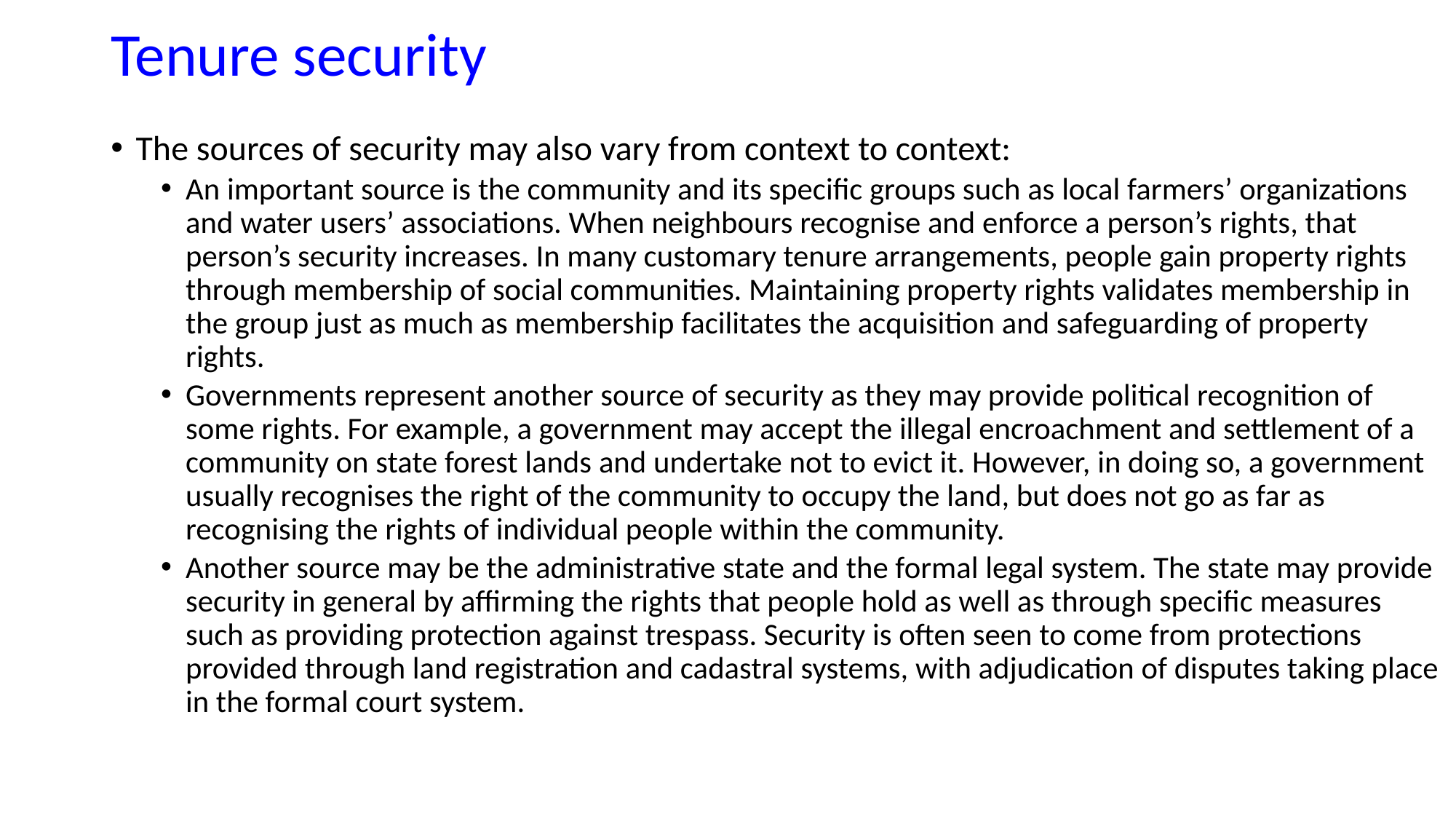

# Tenure security
The sources of security may also vary from context to context:
An important source is the community and its specific groups such as local farmers’ organizations and water users’ associations. When neighbours recognise and enforce a person’s rights, that person’s security increases. In many customary tenure arrangements, people gain property rights through membership of social communities. Maintaining property rights validates membership in the group just as much as membership facilitates the acquisition and safeguarding of property rights.
Governments represent another source of security as they may provide political recognition of some rights. For example, a government may accept the illegal encroachment and settlement of a community on state forest lands and undertake not to evict it. However, in doing so, a government usually recognises the right of the community to occupy the land, but does not go as far as recognising the rights of individual people within the community.
Another source may be the administrative state and the formal legal system. The state may provide security in general by affirming the rights that people hold as well as through specific measures such as providing protection against trespass. Security is often seen to come from protections provided through land registration and cadastral systems, with adjudication of disputes taking place in the formal court system.